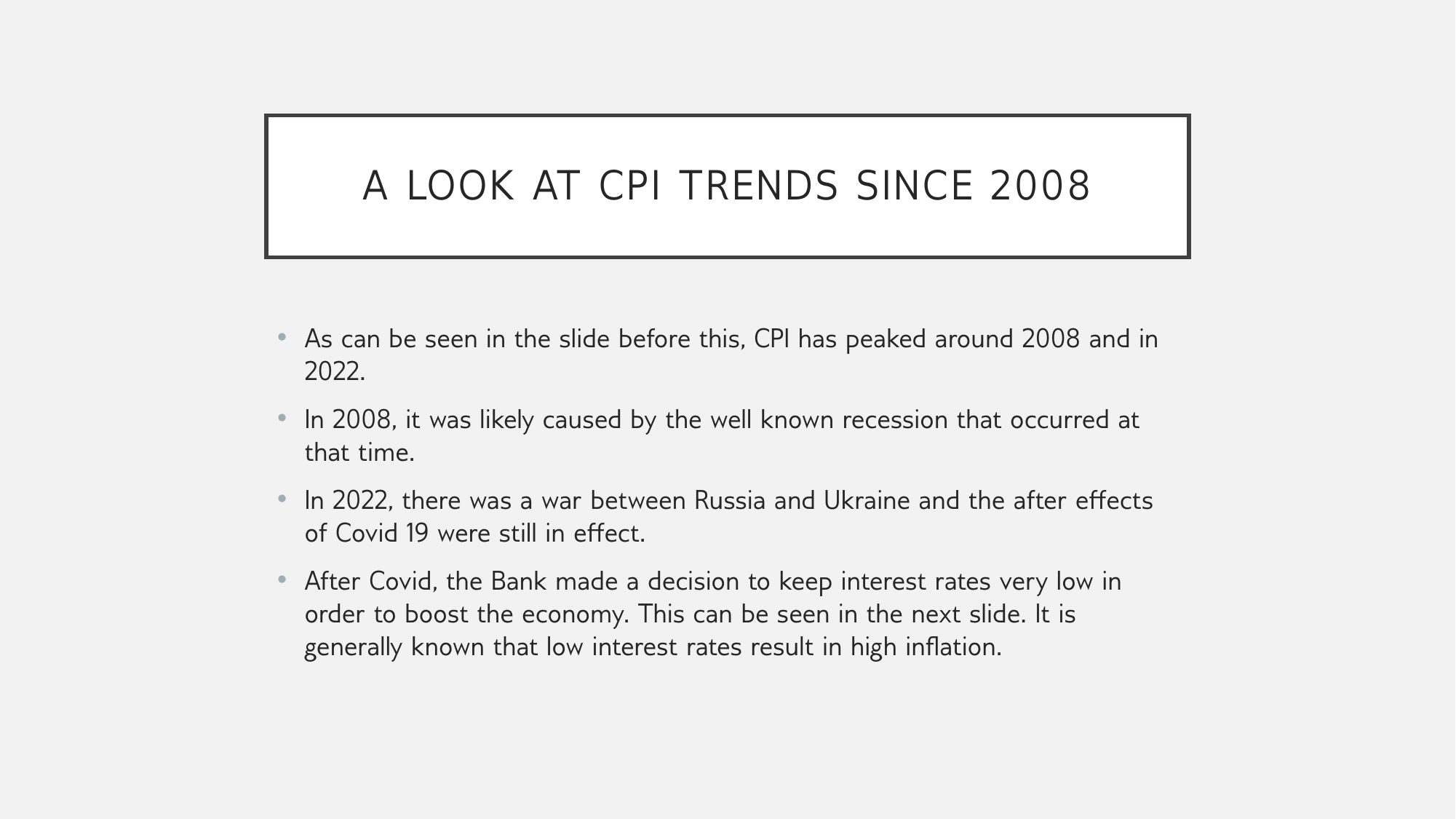

# A LOOK AT CPI TRENDS SINCE 2008
As can be seen in the slide before this, CPI has peaked around 2008 and in 2022.
In 2008, it was likely caused by the well known recession that occurred at that time.
In 2022, there was a war between Russia and Ukraine and the after effects of Covid 19 were still in effect.
After Covid, the Bank made a decision to keep interest rates very low in order to boost the economy. This can be seen in the next slide. It is generally known that low interest rates result in high inflation.